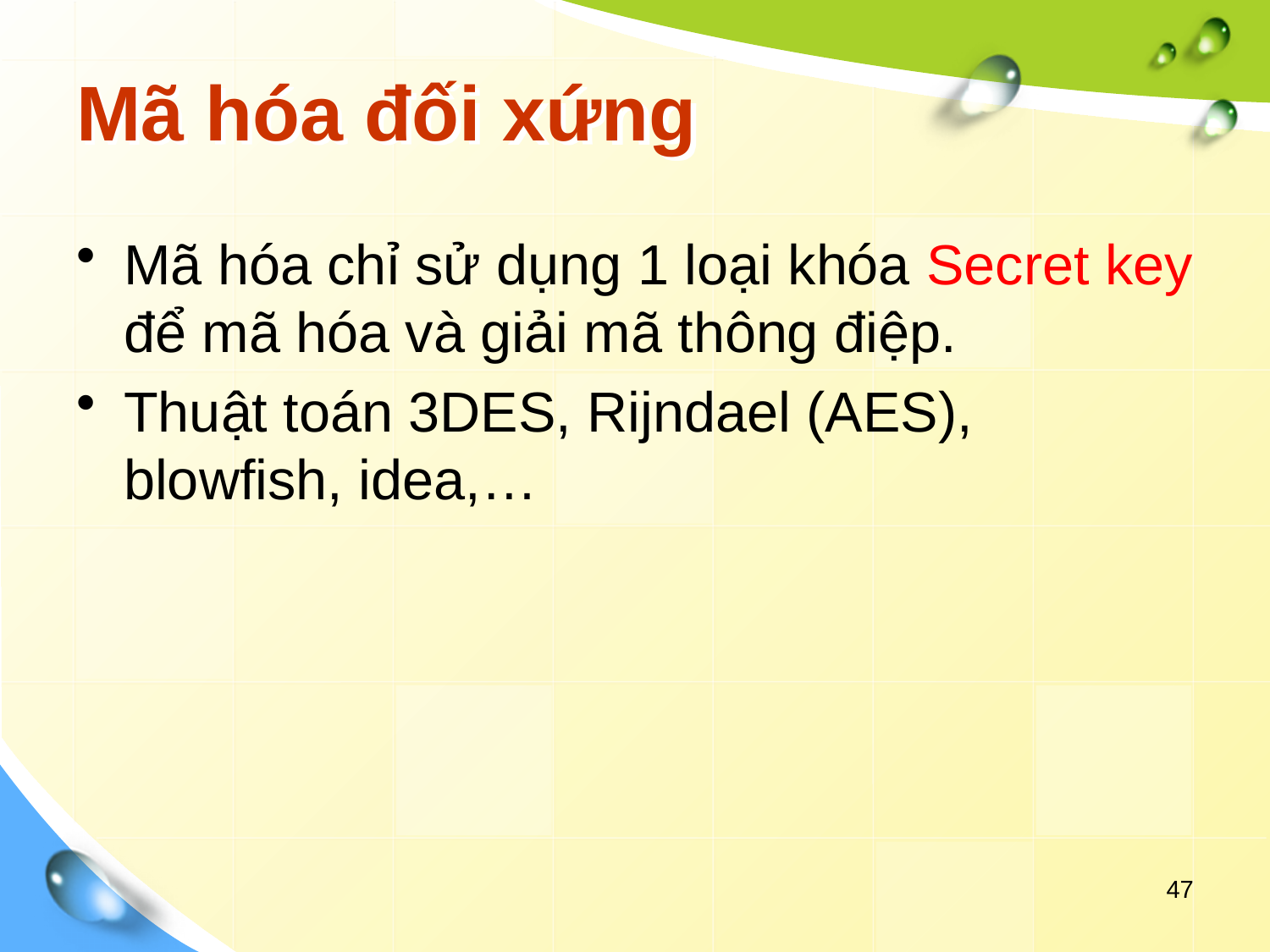

# Mã hóa đối xứng
Mã hóa chỉ sử dụng 1 loại khóa Secret key để mã hóa và giải mã thông điệp.
Thuật toán 3DES, Rijndael (AES), blowfish, idea,…
47